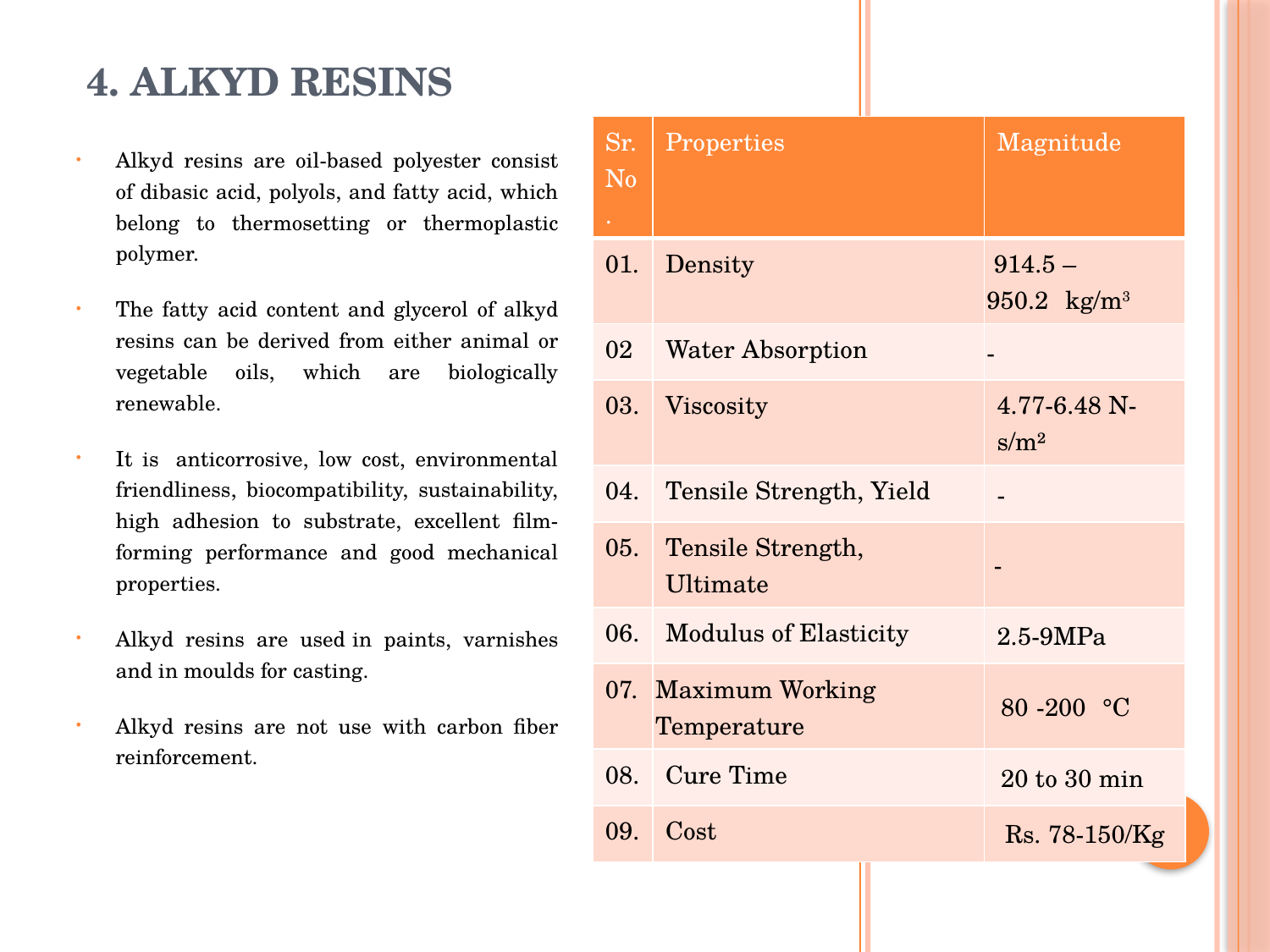

# 4. Alkyd Resins
| Sr. No. | Properties | Magnitude |
| --- | --- | --- |
| 01. | Density | 914.5 – 950.2  kg/m3 |
| 02 | Water Absorption | - |
| 03. | Viscosity | 4.77-6.48 N-s/m² |
| 04. | Tensile Strength, Yield | - |
| 05. | Tensile Strength, Ultimate | - |
| 06. | Modulus of Elasticity | 2.5-9MPa |
| 07. | Maximum Working Temperature | 80 -200  °C |
| 08. | Cure Time | 20 to 30 min |
| 09. | Cost | Rs. 78-150/Kg |
Alkyd resins are oil-based polyester consist of dibasic acid, polyols, and fatty acid, which belong to thermosetting or thermoplastic polymer.
The fatty acid content and glycerol of alkyd resins can be derived from either animal or vegetable oils, which are biologically renewable.
It is  anticorrosive, low cost, environmental friendliness, biocompatibility, sustainability, high adhesion to substrate, excellent film-forming performance and good mechanical properties.
Alkyd resins are used in paints, varnishes and in moulds for casting.
Alkyd resins are not use with carbon fiber reinforcement.